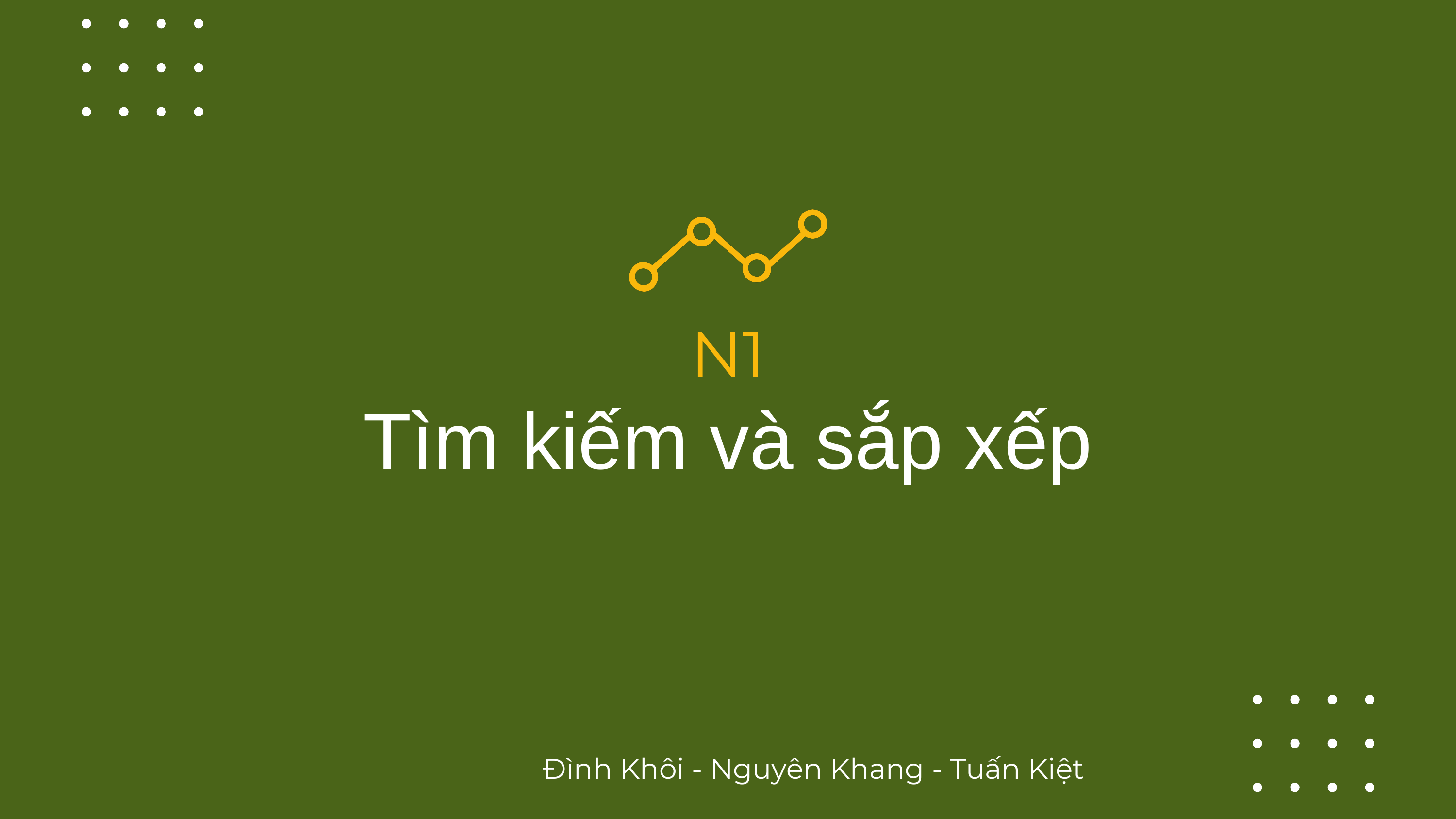

N1
Tìm kiếm và sắp xếp

Đình Khôi - Nguyên Khang - Tuấn Kiệt